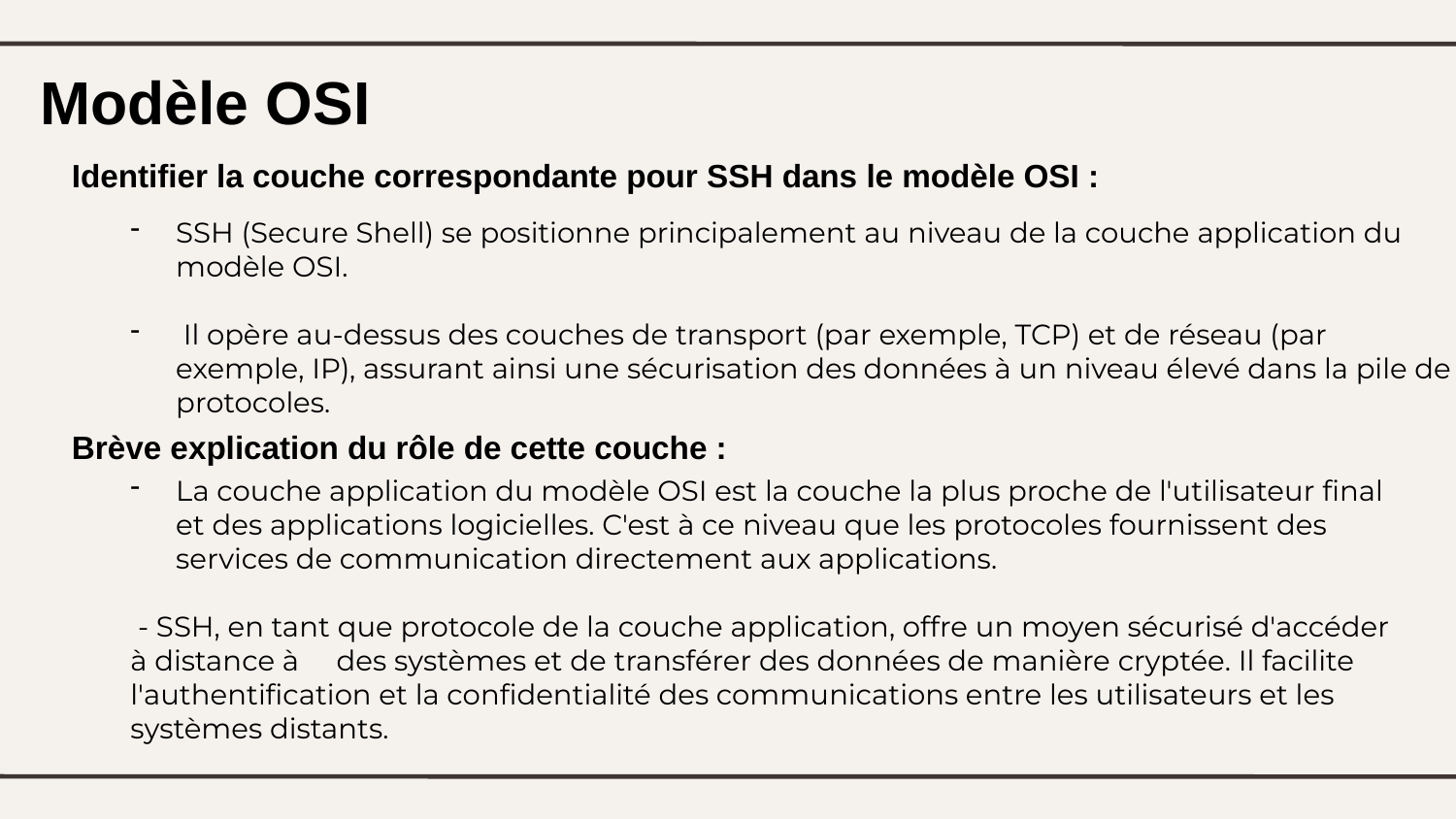

# Modèle OSI
Identifier la couche correspondante pour SSH dans le modèle OSI :
SSH (Secure Shell) se positionne principalement au niveau de la couche application du modèle OSI.

 Il opère au-dessus des couches de transport (par exemple, TCP) et de réseau (par exemple, IP), assurant ainsi une sécurisation des données à un niveau élevé dans la pile de protocoles.

Brève explication du rôle de cette couche :
La couche application du modèle OSI est la couche la plus proche de l'utilisateur final et des applications logicielles. C'est à ce niveau que les protocoles fournissent des services de communication directement aux applications.

 - SSH, en tant que protocole de la couche application, offre un moyen sécurisé d'accéder à distance à     des systèmes et de transférer des données de manière cryptée. Il facilite l'authentification et la confidentialité des communications entre les utilisateurs et les systèmes distants.